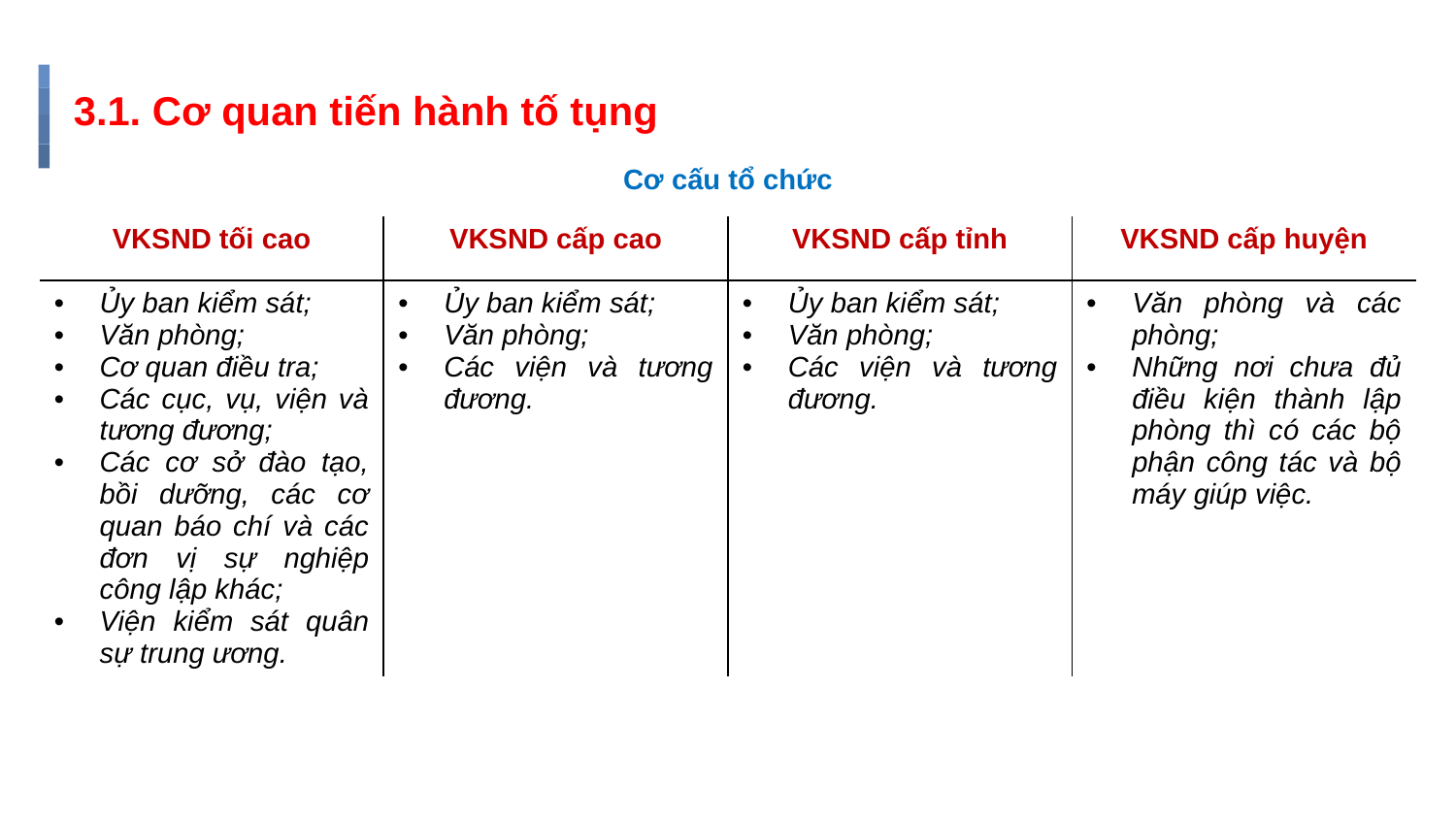

# 3.1. Cơ quan tiến hành tố tụng
| Cơ cấu tổ chức |  |  |  |
| --- | --- | --- | --- |
| VKSND tối cao | VKSND cấp cao | VKSND cấp tỉnh | VKSND cấp huyện |
| Ủy ban kiểm sát; Văn phòng; Cơ quan điều tra; Các cục, vụ, viện và tương đương; Các cơ sở đào tạo, bồi dưỡng, các cơ quan báo chí và các đơn vị sự nghiệp công lập khác; Viện kiểm sát quân sự trung ương. | Ủy ban kiểm sát; Văn phòng; Các viện và tương đương. | Ủy ban kiểm sát; Văn phòng; Các viện và tương đương. | Văn phòng và các phòng; Những nơi chưa đủ điều kiện thành lập phòng thì có các bộ phận công tác và bộ máy giúp việc. |